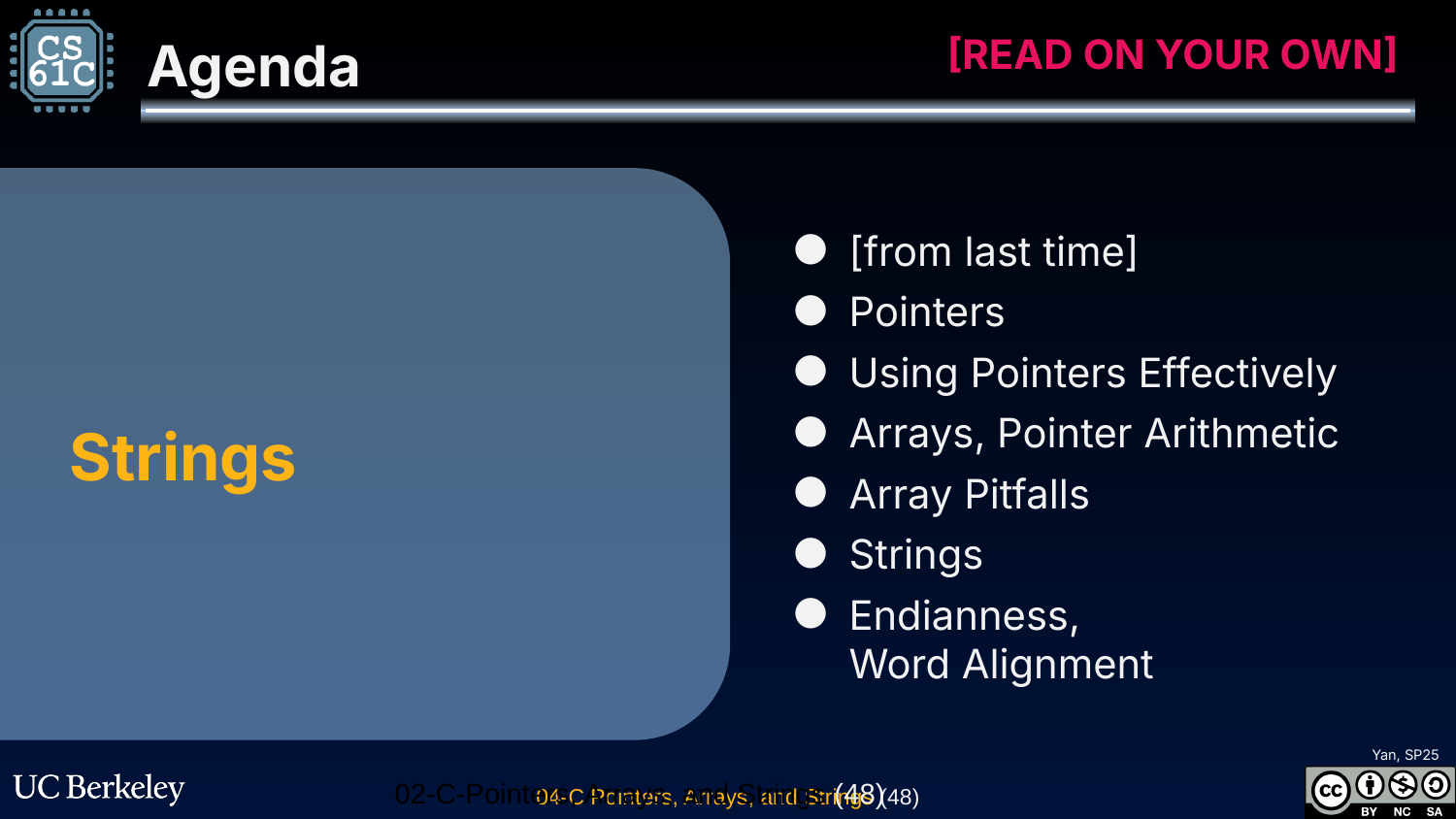

[READ ON YOUR OWN]
# Strings
02-C-Pointers, Arrays, and Strings (48)